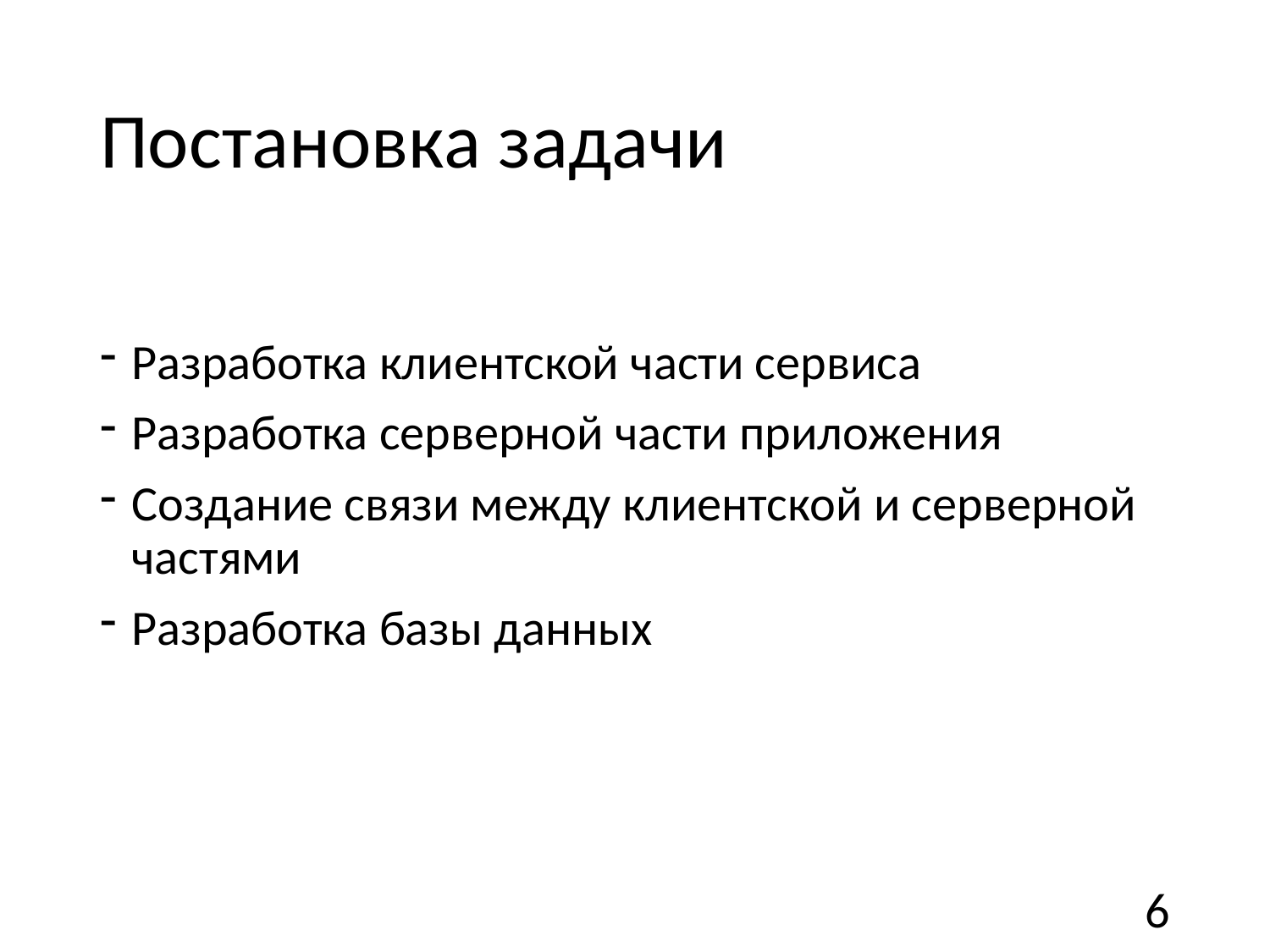

# Постановка задачи

Разработка клиентской части сервиса
Разработка серверной части приложения
Создание связи между клиентской и серверной частями
Разработка базы данных
6